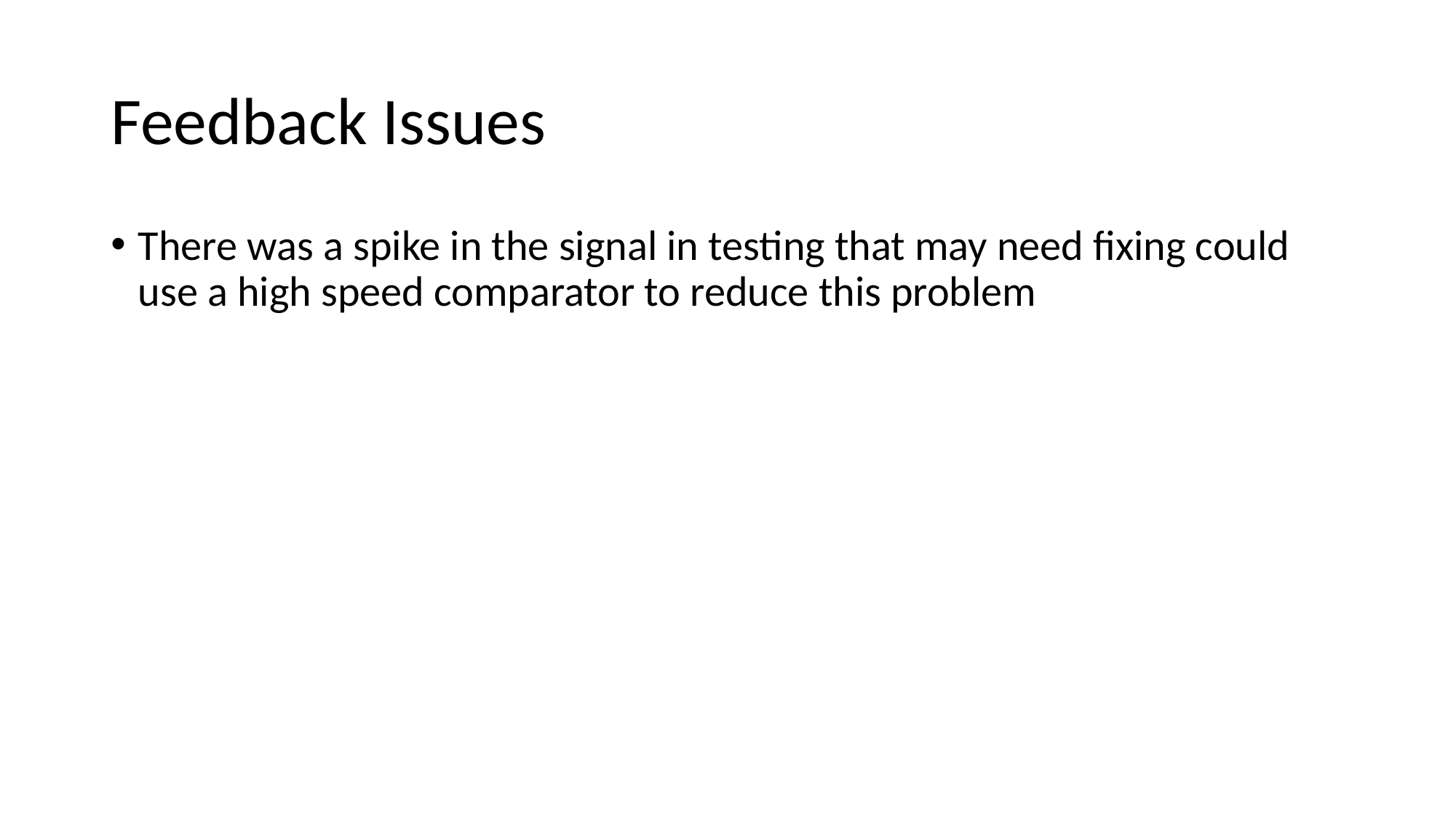

# Feedback Issues
There was a spike in the signal in testing that may need fixing could use a high speed comparator to reduce this problem